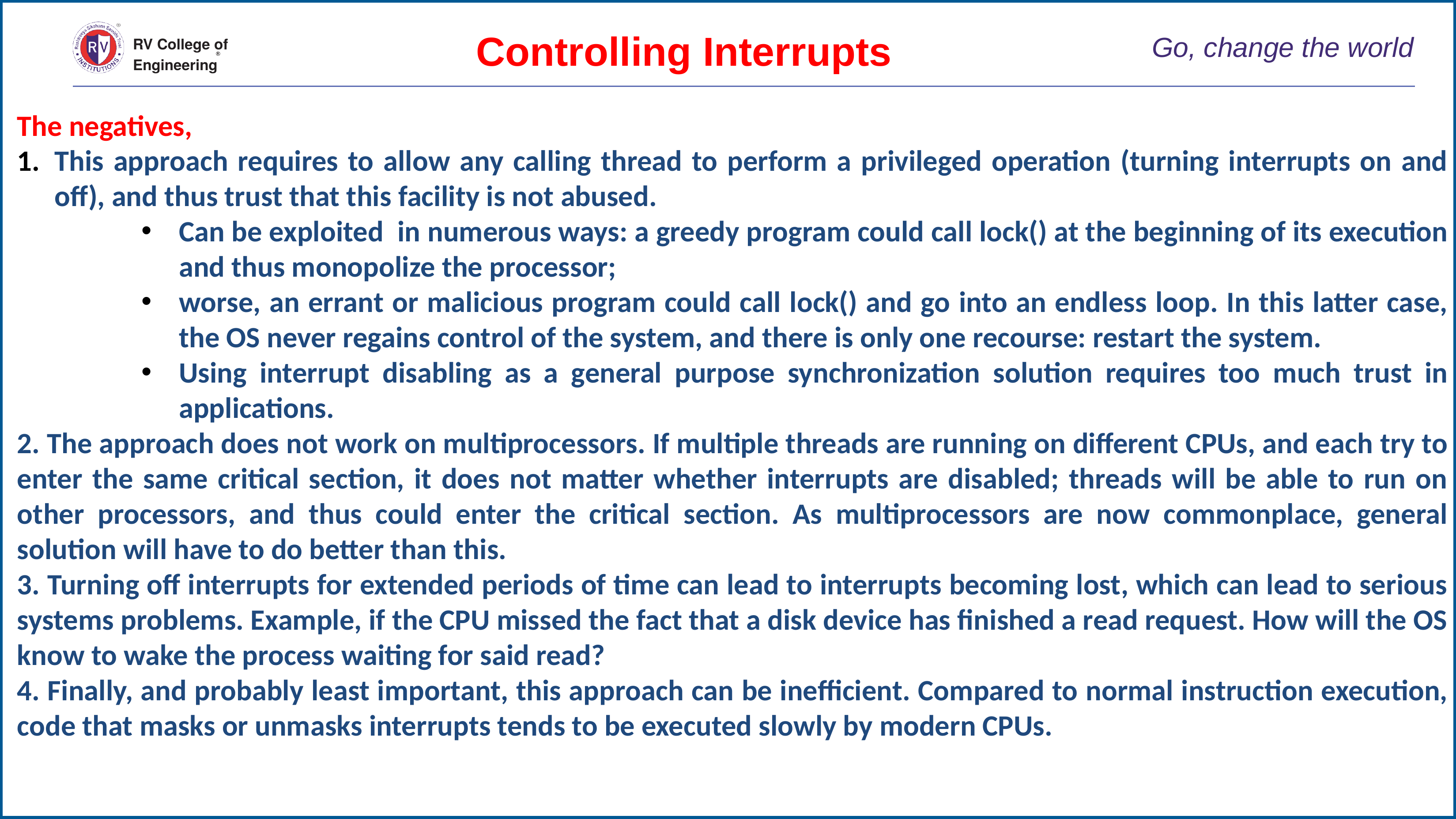

Controlling Interrupts
# Go, change the world
RV College of
Engineering

The negatives,
This approach requires to allow any calling thread to perform a privileged operation (turning interrupts on and off), and thus trust that this facility is not abused.
Can be exploited  in numerous ways: a greedy program could call lock() at the beginning of its execution and thus monopolize the processor;
worse, an errant or malicious program could call lock() and go into an endless loop. In this latter case, the OS never regains control of the system, and there is only one recourse: restart the system.
Using interrupt disabling as a general purpose synchronization solution requires too much trust in applications.
2. The approach does not work on multiprocessors. If multiple threads are running on different CPUs, and each try to enter the same critical section, it does not matter whether interrupts are disabled; threads will be able to run on other processors, and thus could enter the critical section. As multiprocessors are now commonplace, general solution will have to do better than this.
3. Turning off interrupts for extended periods of time can lead to interrupts becoming lost, which can lead to serious systems problems. Example, if the CPU missed the fact that a disk device has finished a read request. How will the OS know to wake the process waiting for said read?
4. Finally, and probably least important, this approach can be inefficient. Compared to normal instruction execution, code that masks or unmasks interrupts tends to be executed slowly by modern CPUs.